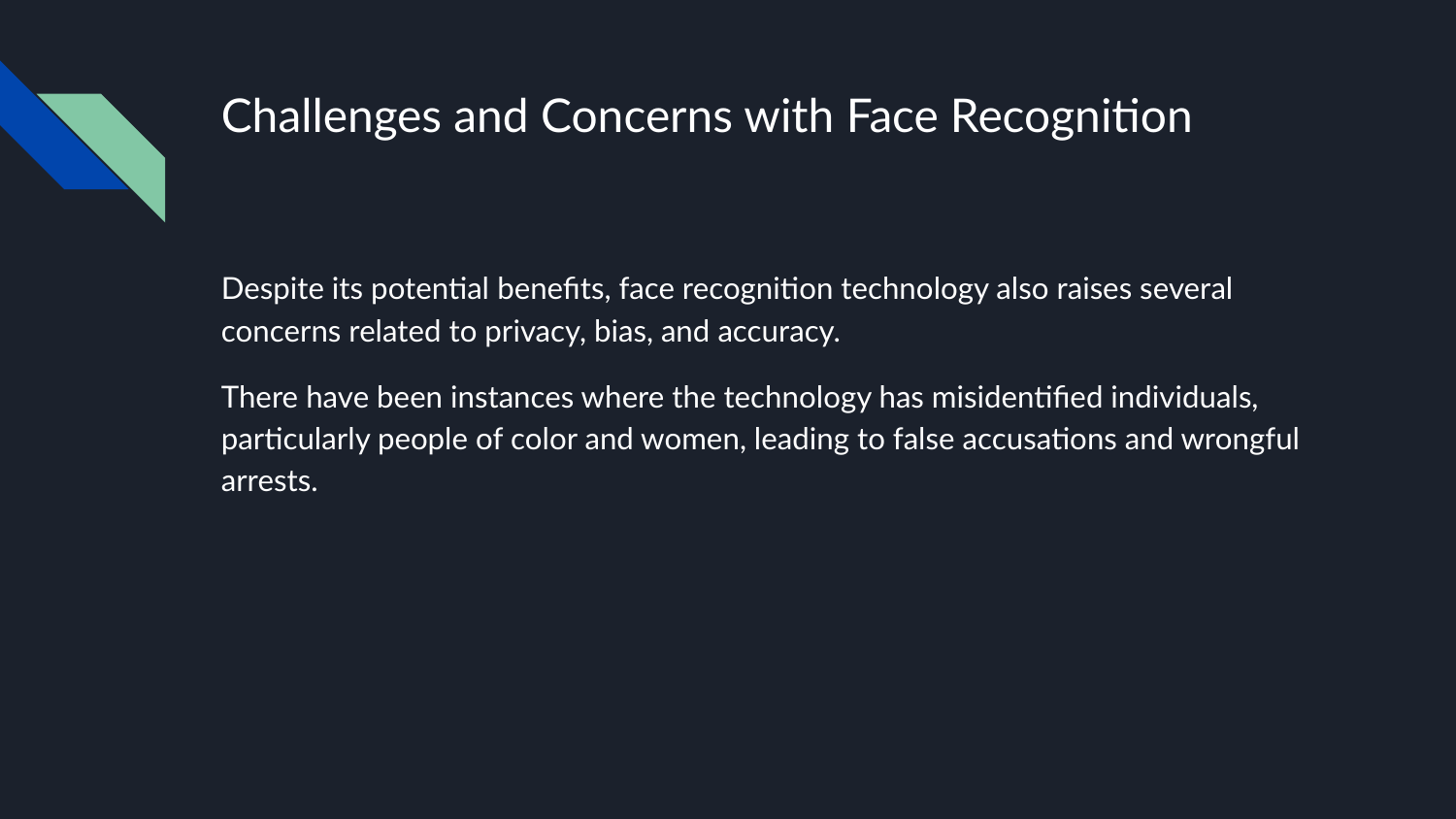

# Challenges and Concerns with Face Recognition
Despite its potential benefits, face recognition technology also raises several concerns related to privacy, bias, and accuracy.
There have been instances where the technology has misidentified individuals, particularly people of color and women, leading to false accusations and wrongful arrests.